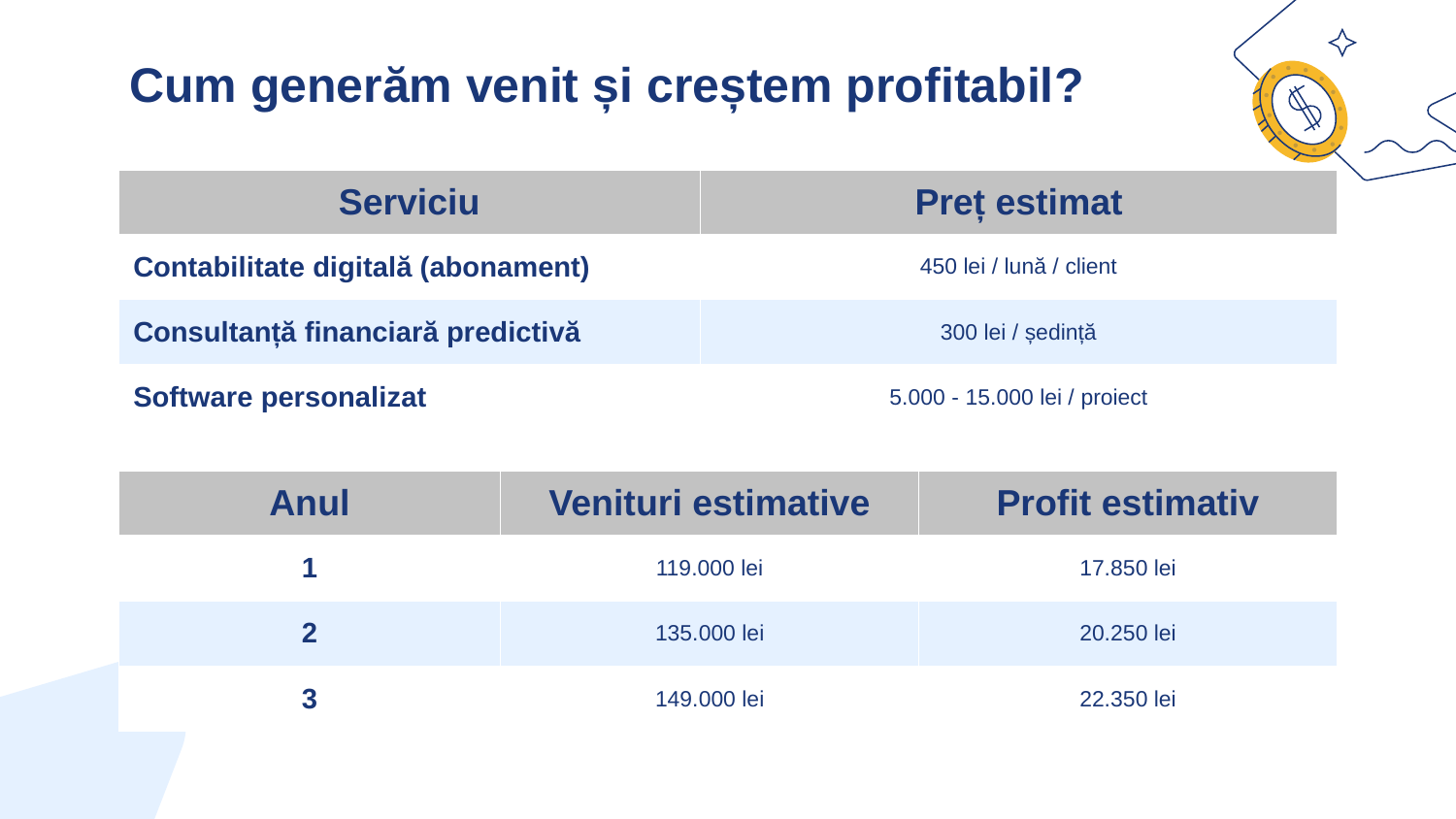

# Cum generăm venit și creștem profitabil?
| Serviciu | Preț estimat |
| --- | --- |
| Contabilitate digitală (abonament) | 450 lei / lună / client |
| Consultanță financiară predictivă | 300 lei / ședință |
| Software personalizat | 5.000 - 15.000 lei / proiect |
| Anul | Venituri estimative | Profit estimativ |
| --- | --- | --- |
| 1 | 119.000 lei | 17.850 lei |
| 2 | 135.000 lei | 20.250 lei |
| 3 | 149.000 lei | 22.350 lei |